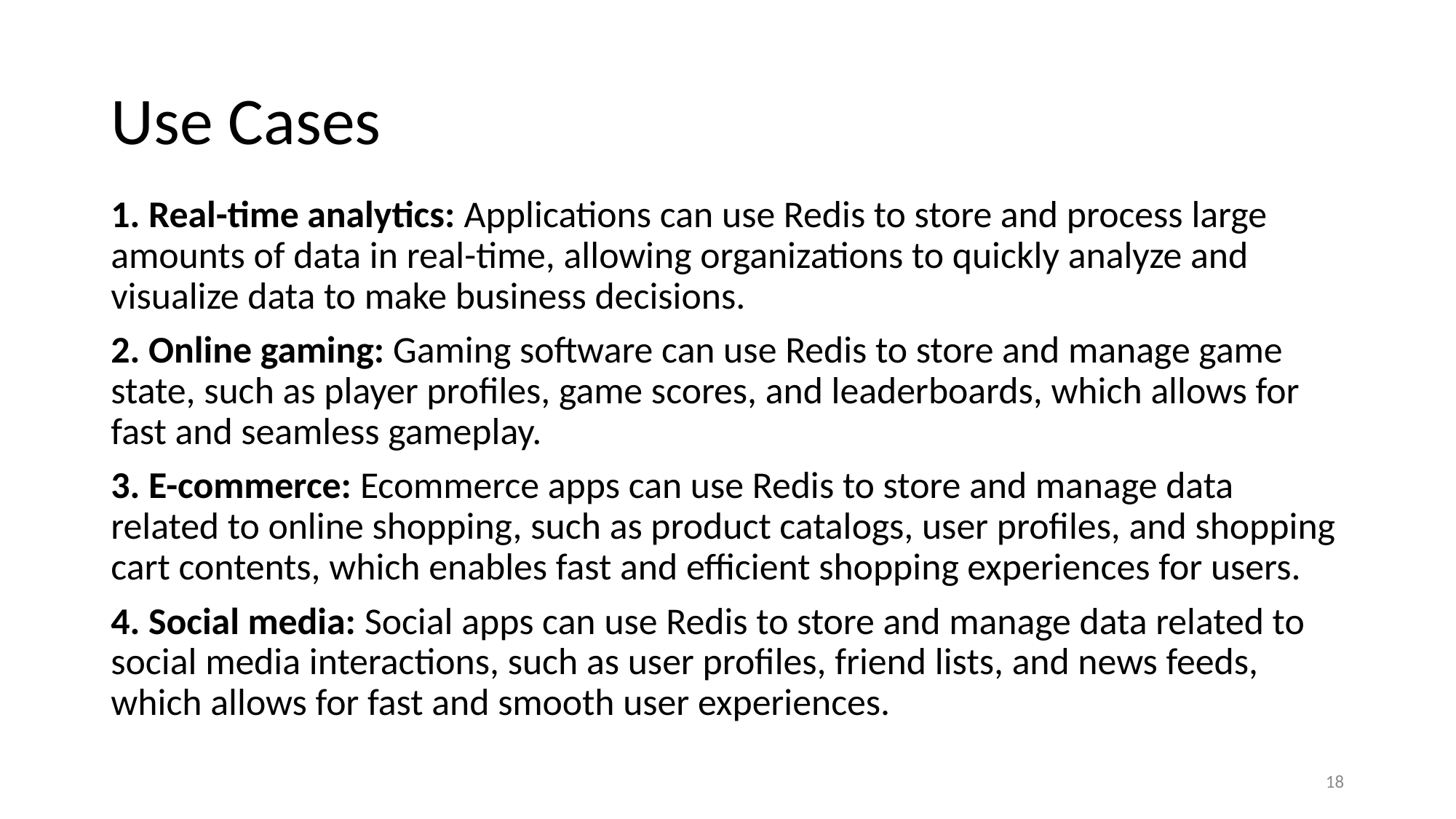

# Use Cases

1. Real-time analytics: Applications can use Redis to store and process large amounts of data in real-time, allowing organizations to quickly analyze and visualize data to make business decisions.
2. Online gaming: Gaming software can use Redis to store and manage game state, such as player profiles, game scores, and leaderboards, which allows for fast and seamless gameplay.
3. E-commerce: Ecommerce apps can use Redis to store and manage data related to online shopping, such as product catalogs, user profiles, and shopping cart contents, which enables fast and efficient shopping experiences for users.
4. Social media: Social apps can use Redis to store and manage data related to social media interactions, such as user profiles, friend lists, and news feeds, which allows for fast and smooth user experiences.
18